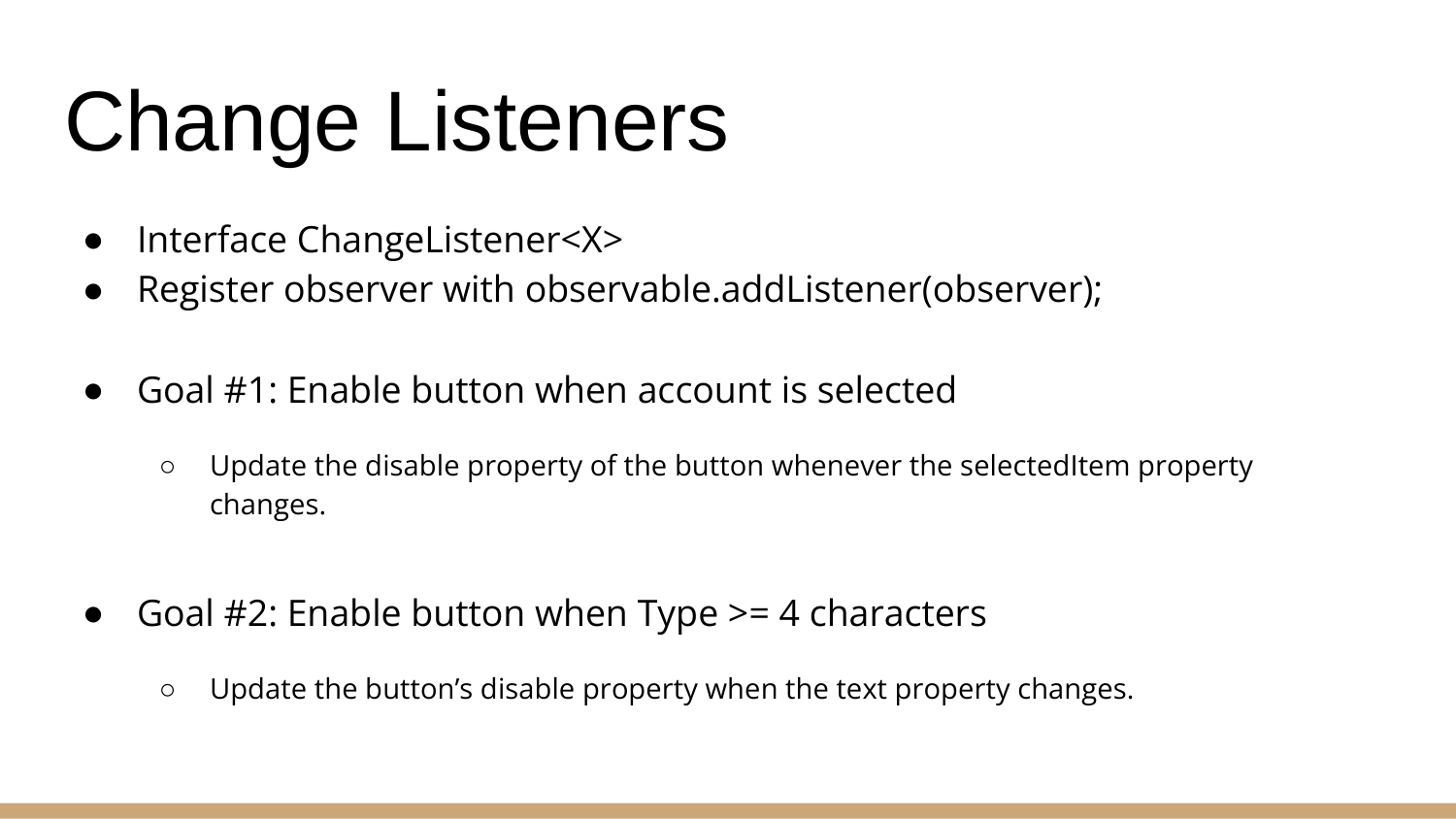

# Change Listeners
Interface ChangeListener<X>
Register observer with observable.addListener(observer);

Goal #1: Enable button when account is selected
Update the disable property of the button whenever the selectedItem property changes.

Goal #2: Enable button when Type >= 4 characters
Update the button’s disable property when the text property changes.